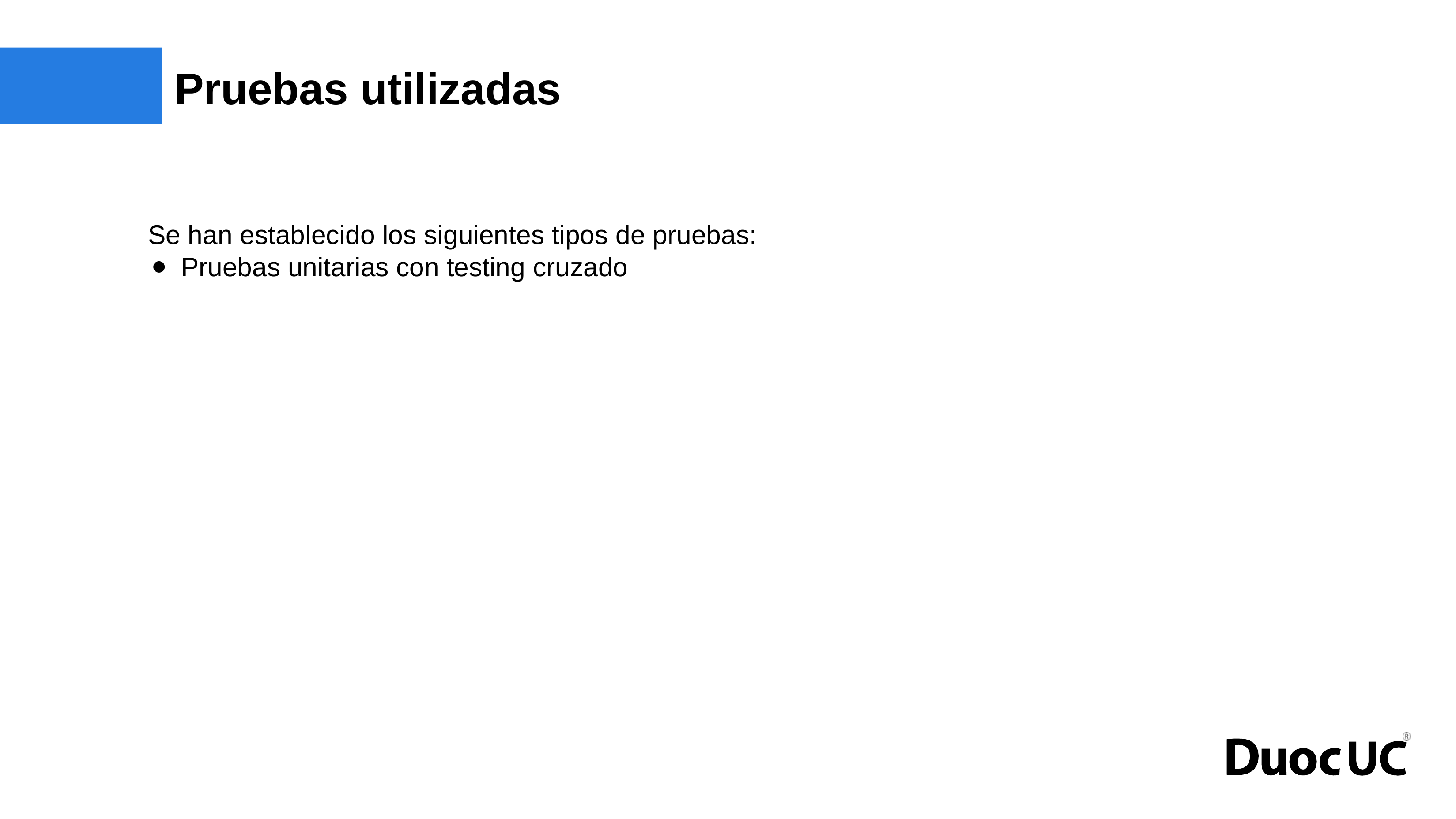

# Pruebas utilizadas
Se han establecido los siguientes tipos de pruebas:
Pruebas unitarias con testing cruzado